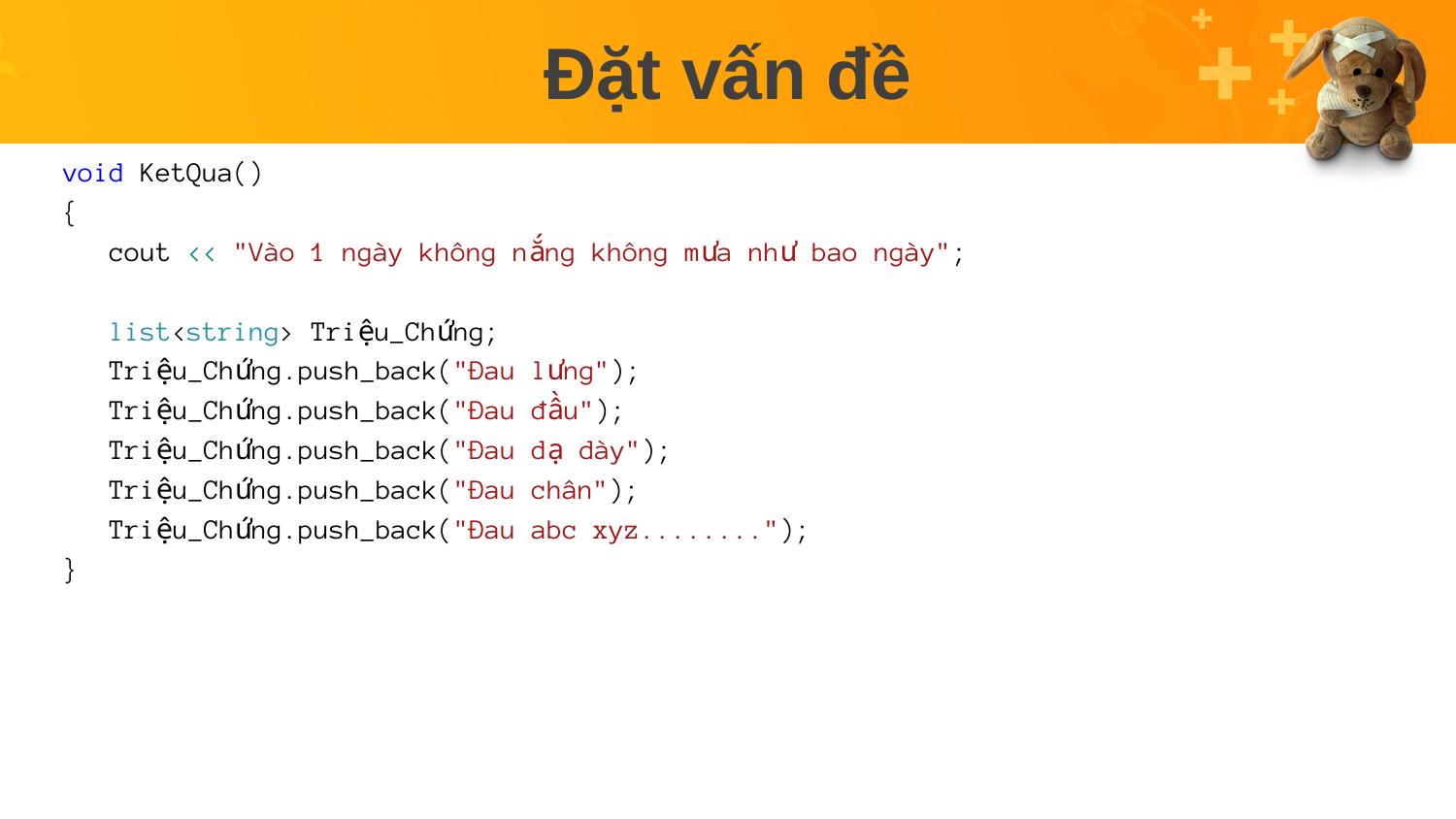

# Đặt vấn đề
void KetQua()
{
   cout << "Vào 1 ngày không nắng không mưa như bao ngày";

   list<string> Triệu_Chứng;
   Triệu_Chứng.push_back("Đau lưng");
   Triệu_Chứng.push_back("Đau đầu");
   Triệu_Chứng.push_back("Đau dạ dày");
   Triệu_Chứng.push_back("Đau chân");
   Triệu_Chứng.push_back("Đau abc xyz........");
}